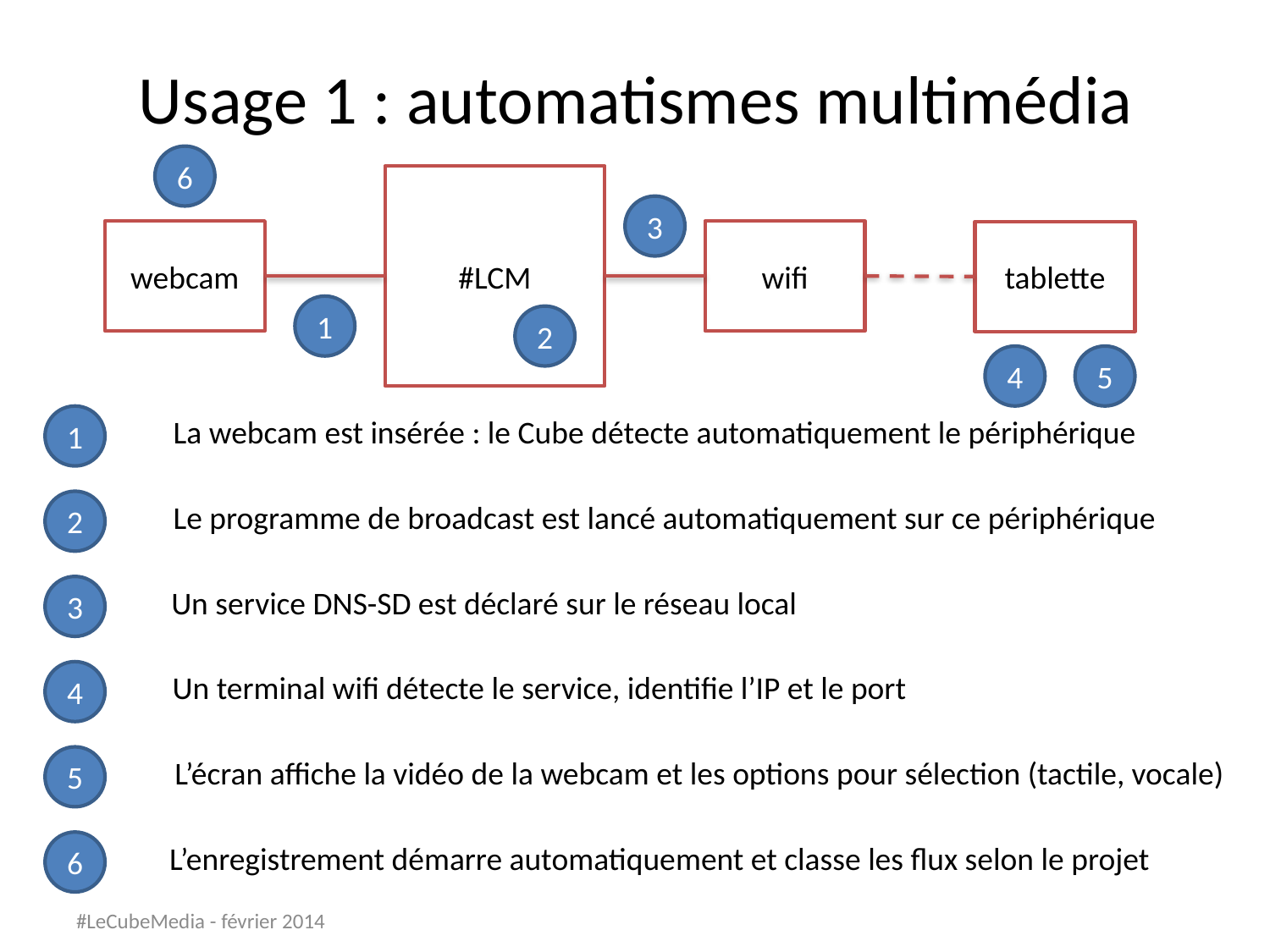

# Usage 1 : automatismes multimédia
6
#LCM
3
webcam
wifi
tablette
1
2
4
5
1
La webcam est insérée : le Cube détecte automatiquement le périphérique
2
Le programme de broadcast est lancé automatiquement sur ce périphérique
3
Un service DNS-SD est déclaré sur le réseau local

4
Un terminal wifi détecte le service, identifie l’IP et le port
5
L’écran affiche la vidéo de la webcam et les options pour sélection (tactile, vocale)

6
L’enregistrement démarre automatiquement et classe les flux selon le projet
#LeCubeMedia - février 2014